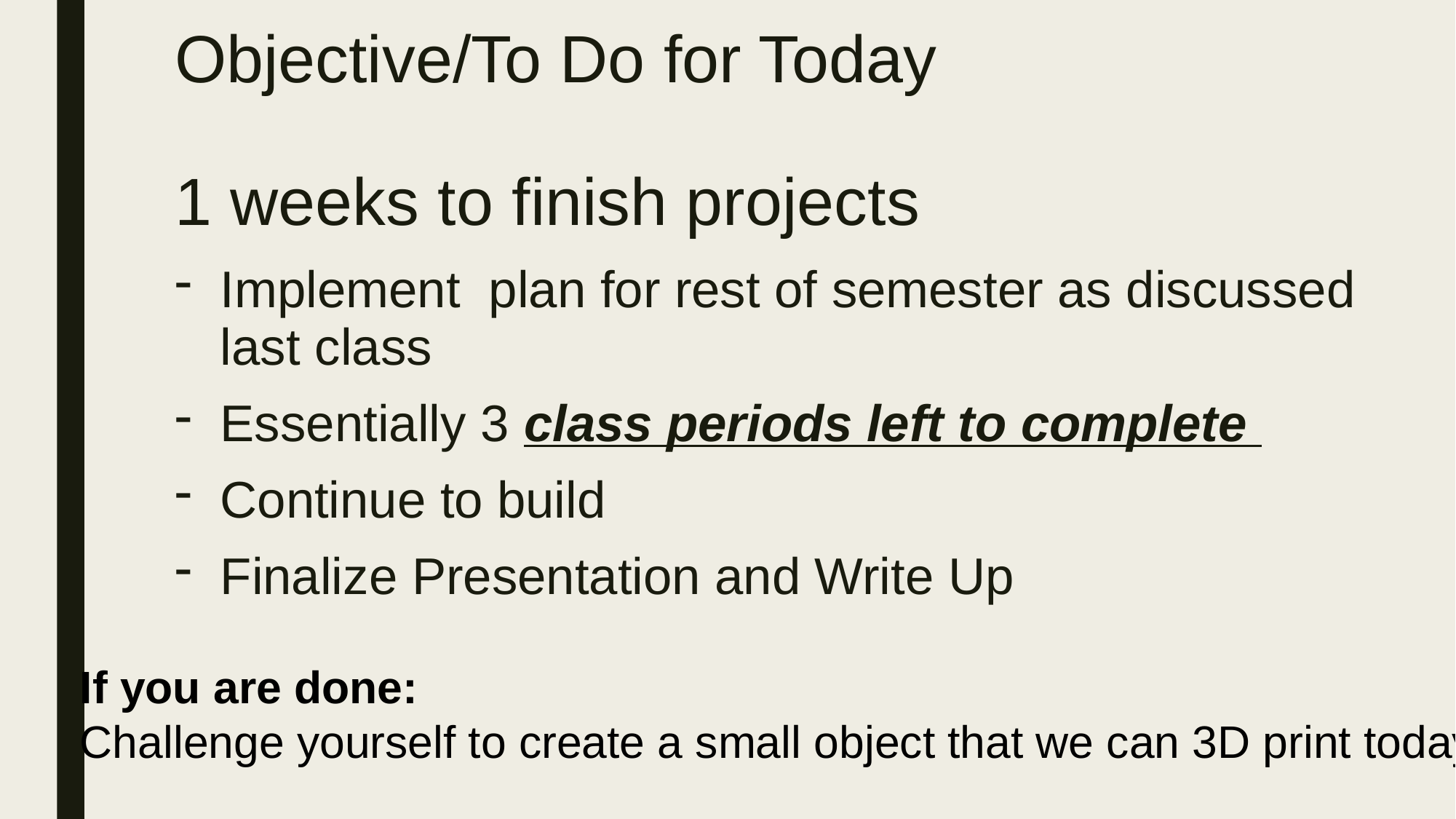

# Objective/To Do for Today 1 weeks to finish projects
Implement  plan for rest of semester as discussed last class
Essentially 3 class periods left to complete
Continue to build
Finalize Presentation and Write Up

If you are done:
Challenge yourself to create a small object that we can 3D print today!